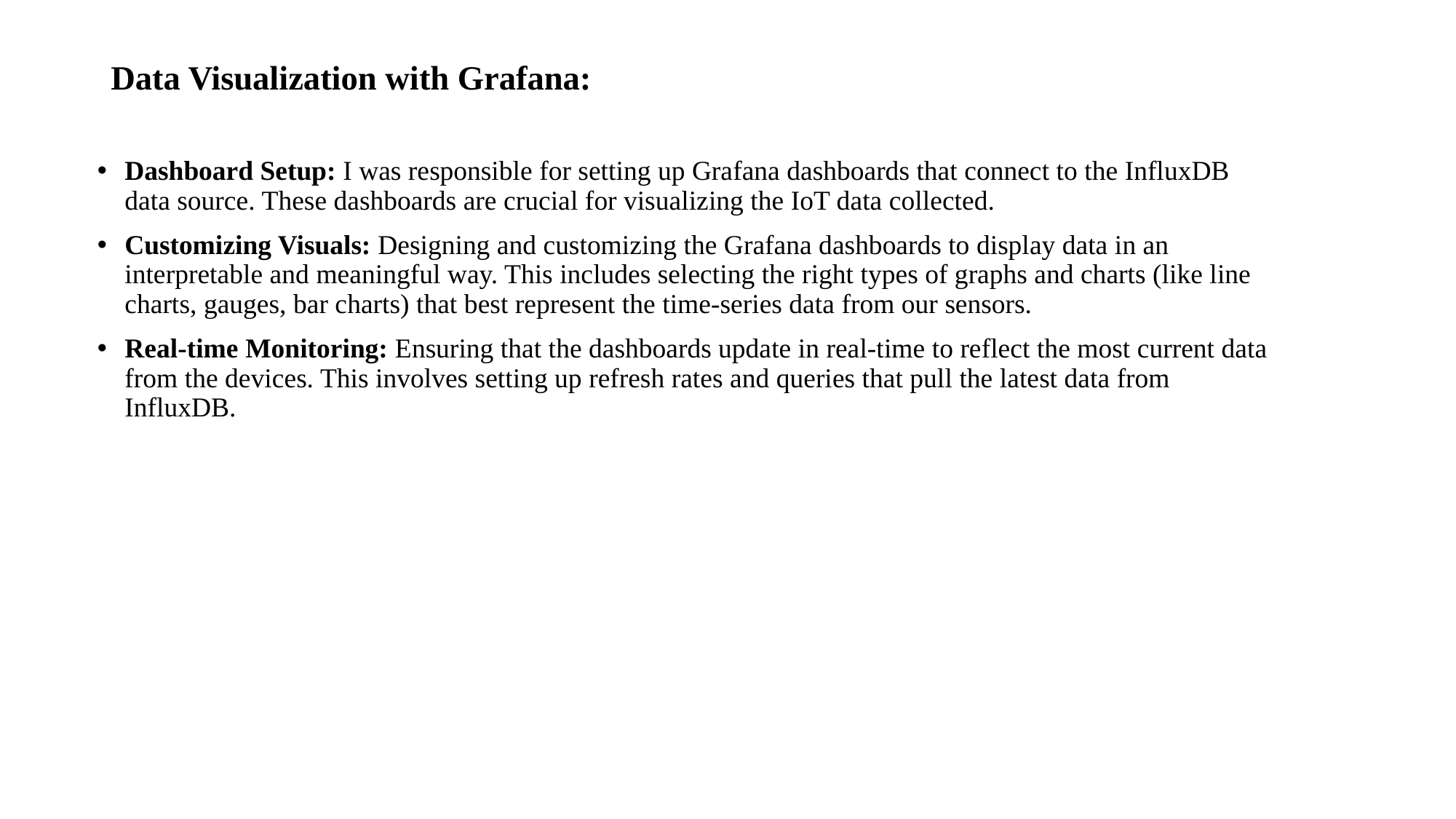

# Data Visualization with Grafana:
Dashboard Setup: I was responsible for setting up Grafana dashboards that connect to the InfluxDB data source. These dashboards are crucial for visualizing the IoT data collected.
Customizing Visuals: Designing and customizing the Grafana dashboards to display data in an interpretable and meaningful way. This includes selecting the right types of graphs and charts (like line charts, gauges, bar charts) that best represent the time-series data from our sensors.
Real-time Monitoring: Ensuring that the dashboards update in real-time to reflect the most current data from the devices. This involves setting up refresh rates and queries that pull the latest data from InfluxDB.